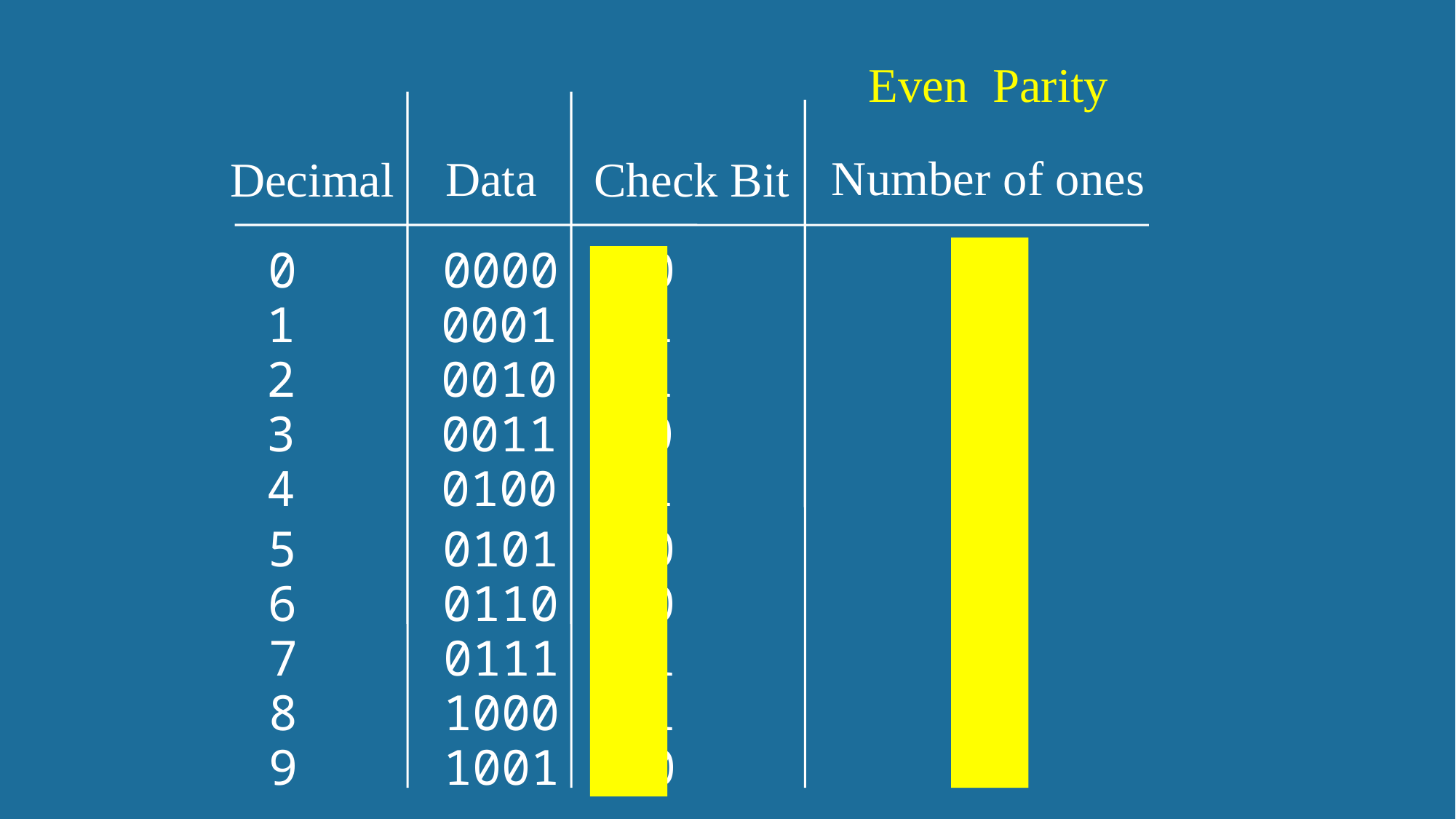

Even  Parity

Number of ones
Data
Check Bit
Decimal

0
0     0000   0

2
1     0001   1
2
2     0010   1
2
3     0011   0
2
4     0100   1
2
 5     0101   0
2
 6     0110   0
4
7     0111   1
2
8     1000   1
2
9     1001   0